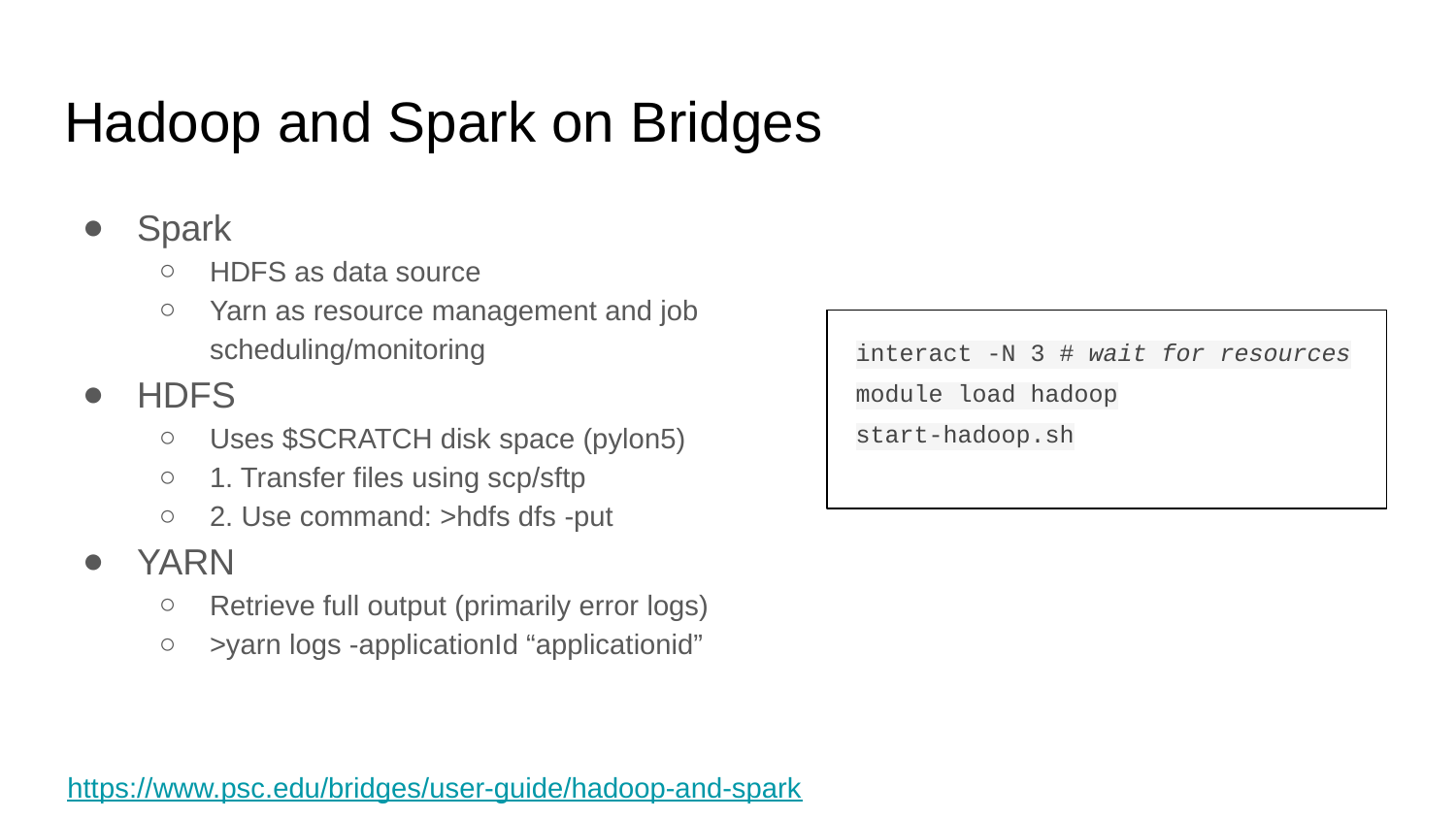

# Hadoop and Spark on Bridges
Spark
HDFS as data source
Yarn as resource management and job scheduling/monitoring
HDFS
Uses $SCRATCH disk space (pylon5)
1. Transfer files using scp/sftp
2. Use command: >hdfs dfs -put
YARN
Retrieve full output (primarily error logs)
>yarn logs -applicationId “applicationid”
interact -N 3 # wait for resources
module load hadoop
start-hadoop.sh

https://www.psc.edu/bridges/user-guide/hadoop-and-spark